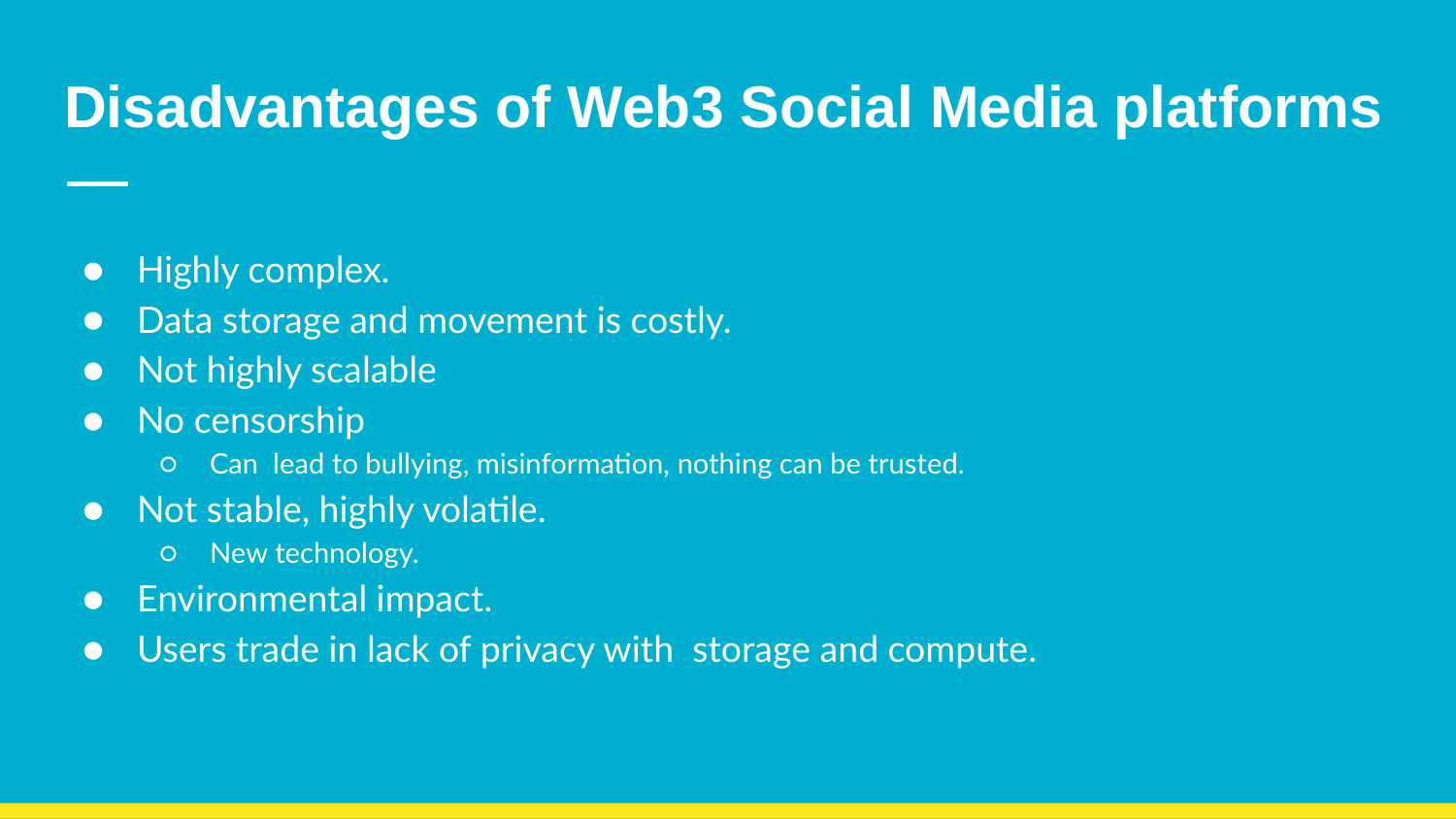

# Disadvantages of Web3 Social Media platforms
Highly complex.
Data storage and movement is costly.
Not highly scalable
No censorship
Can  lead to bullying, misinformation, nothing can be trusted.
Not stable, highly volatile.
New technology.
Environmental impact.
Users trade in lack of privacy with  storage and compute.